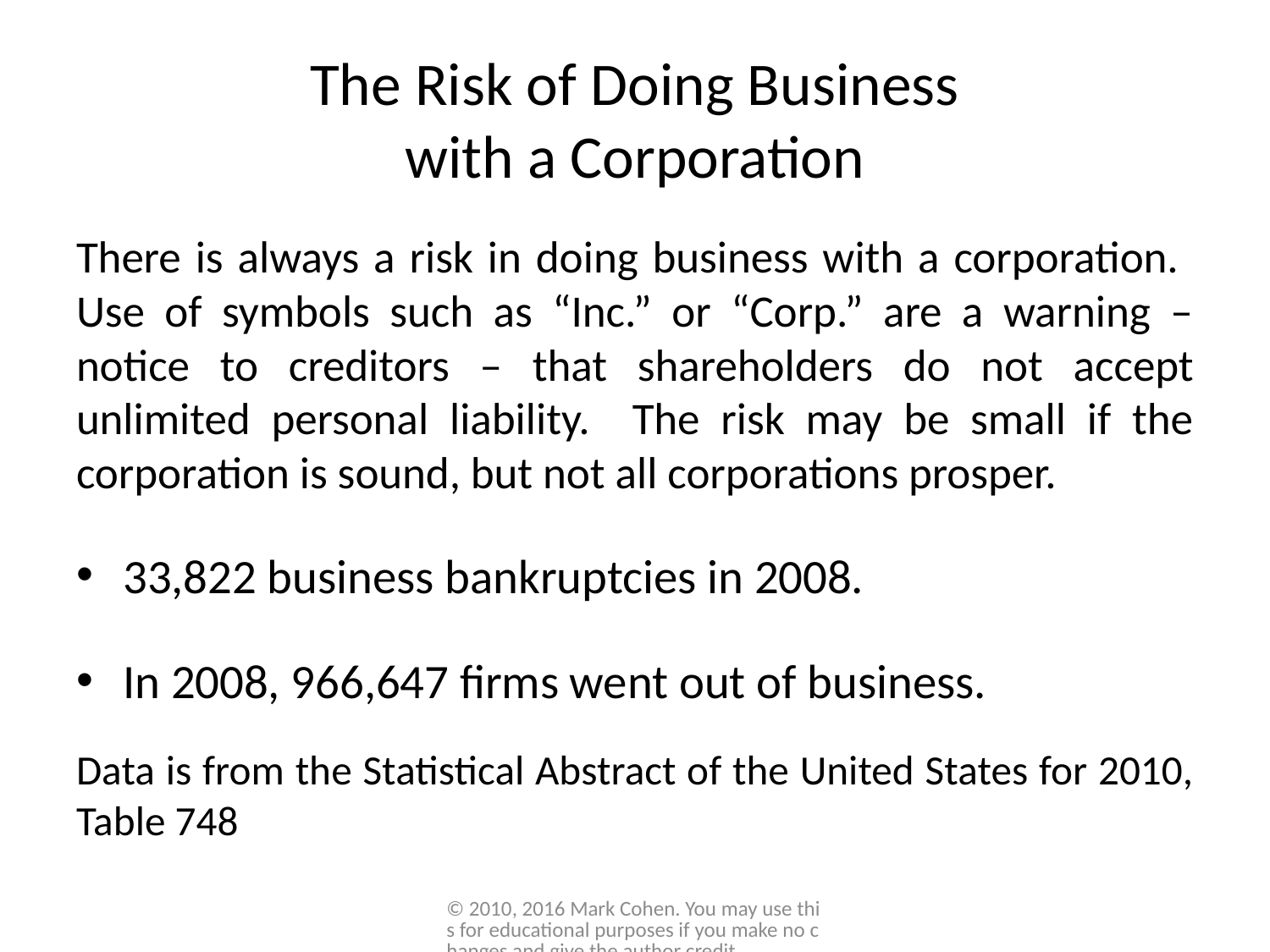

# The Risk of Doing Business with a Corporation
There is always a risk in doing business with a corporation.  Use of symbols such as “Inc.” or “Corp.” are a warning – notice to creditors – that shareholders do not accept unlimited personal liability.  The risk may be small if the corporation is sound, but not all corporations prosper.

33,822 business bankruptcies in 2008.

In 2008, 966,647 firms went out of business.

Data is from the Statistical Abstract of the United States for 2010, Table 748

© 2010, 2016 Mark Cohen. You may use this for educational purposes if you make no changes and give the author credit.